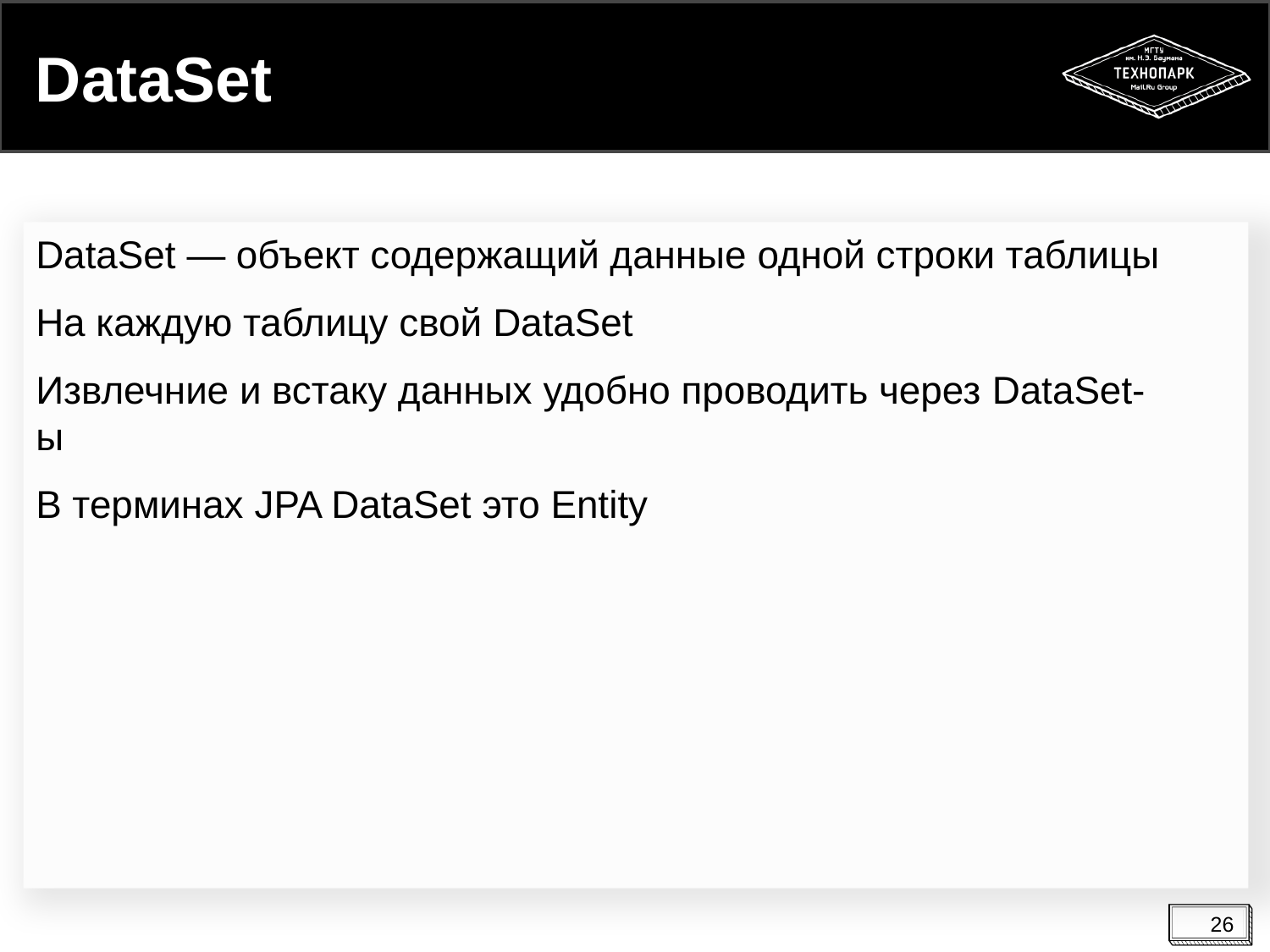

# DataSet

DataSet ― объект содержащий данные одной строки таблицы
На каждую таблицу свой DataSet
Извлечние и встаку данных удобно проводить через DataSet-ы
В терминах JPA DataSet это Entity
26